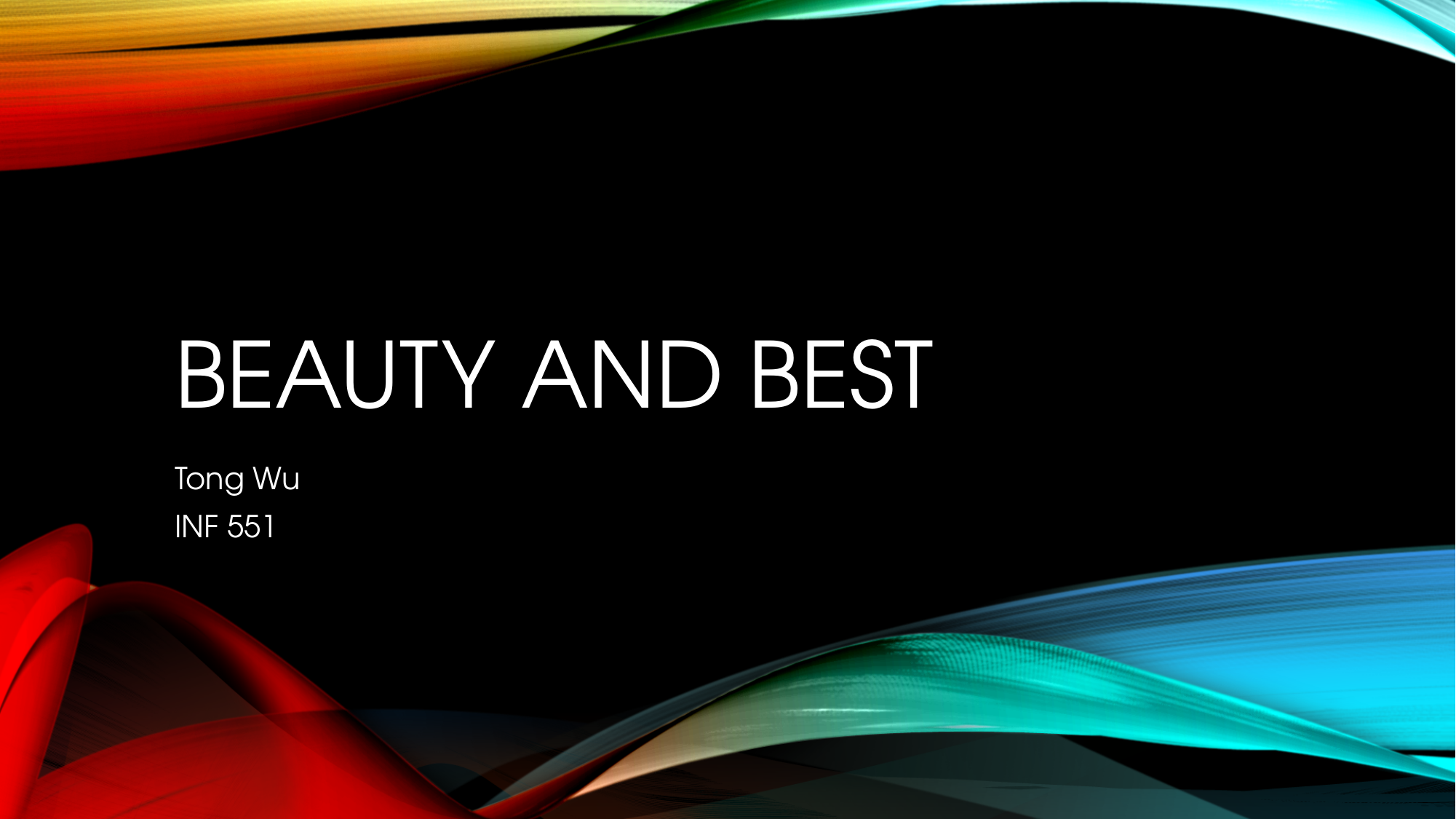

# Beauty and best
Tong Wu
INF 551